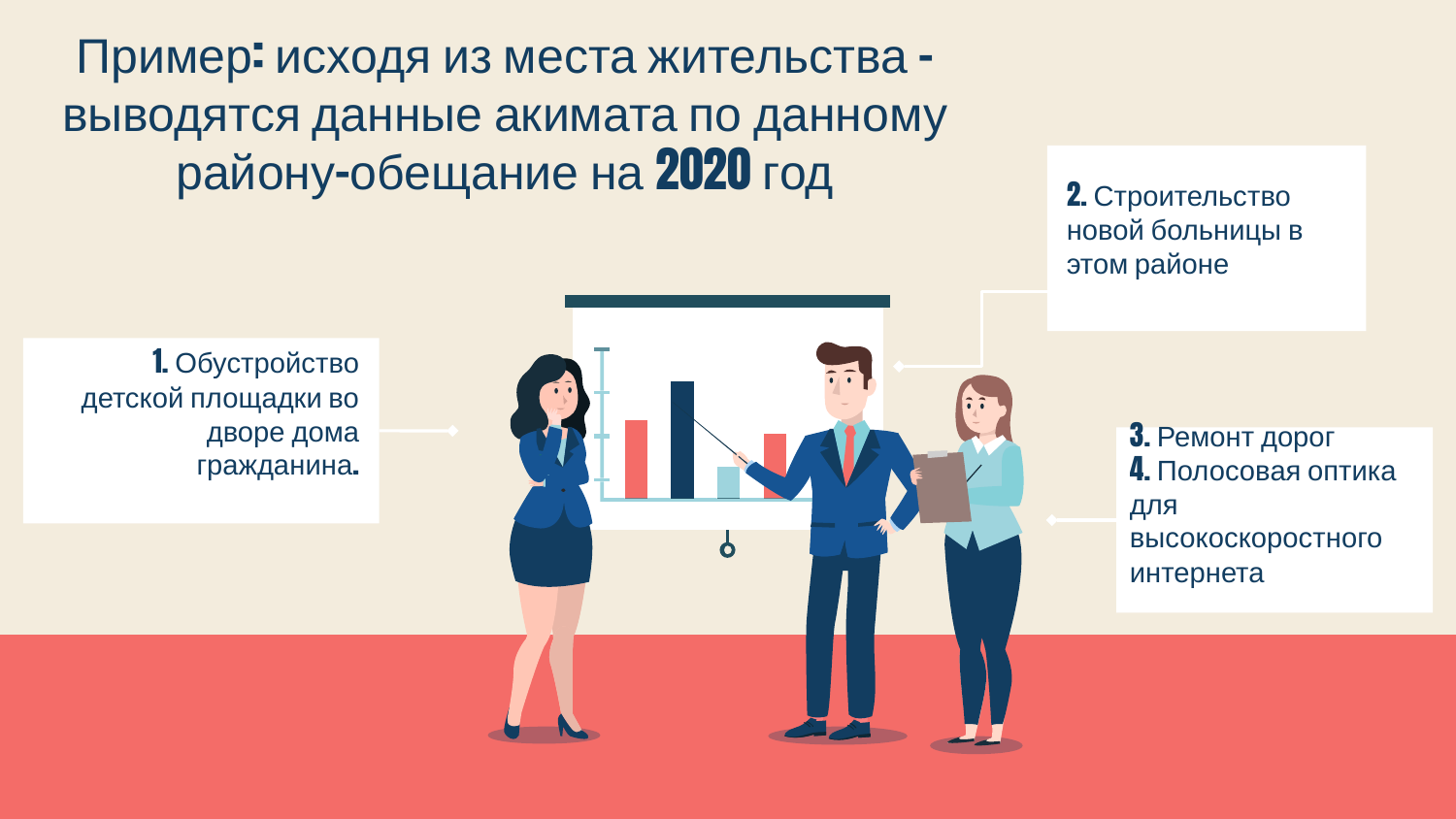

# Пример: исходя из места жительства - выводятся данные акимата по данному району-обещание на 2020 год

2. Строительство новой больницы в этом районе

1. Обустройство детской площадки во дворе дома гражданина.

3. Ремонт дорог
4. Полосовая оптика для высокоскоростного интернета